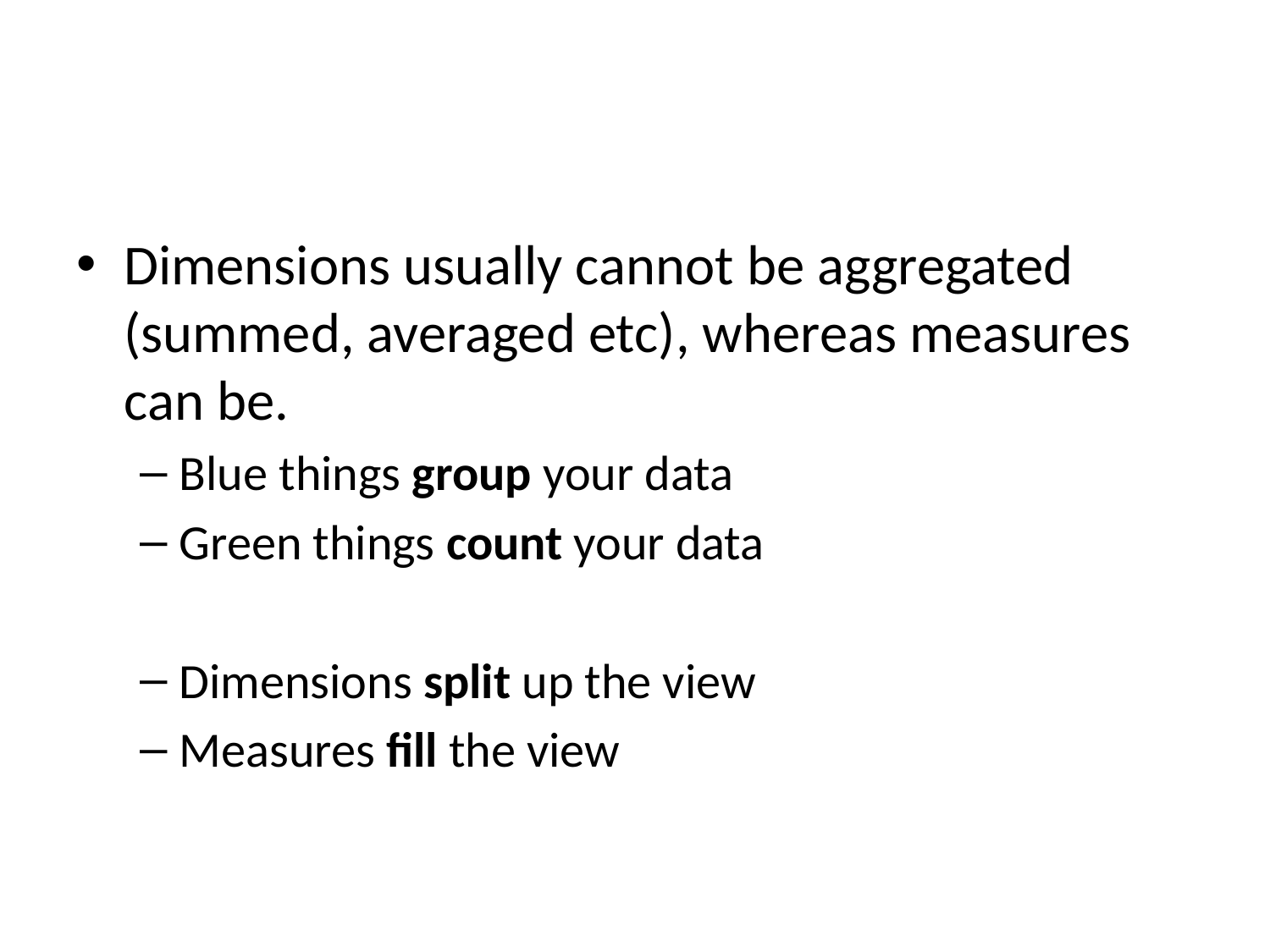

#
Dimensions usually cannot be aggregated (summed, averaged etc), whereas measures can be.
Blue things group your data
Green things count your data

Dimensions split up the view
Measures fill the view